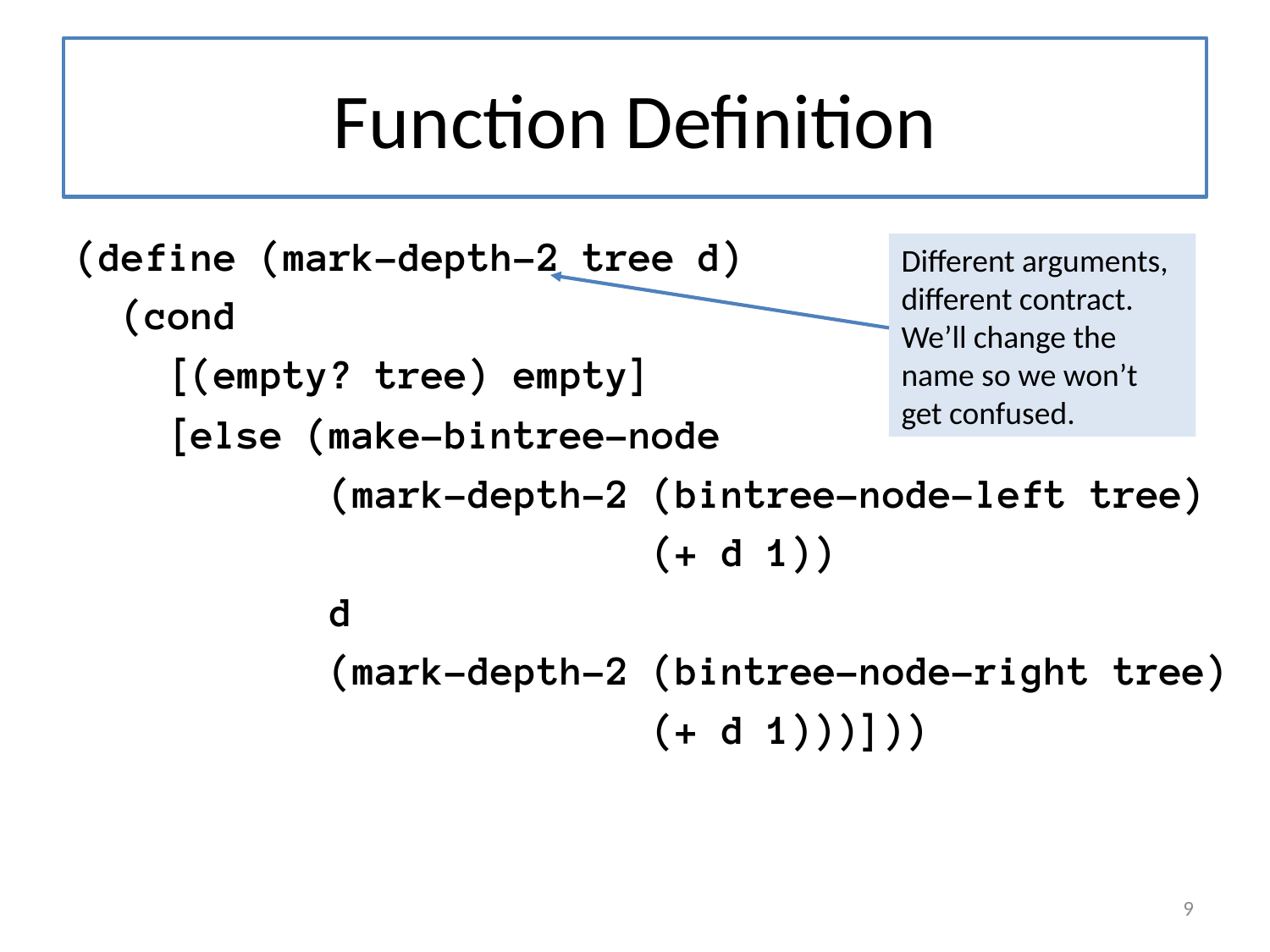

# Function Definition
(define (mark-depth-2 tree d)
  (cond
    [(empty? tree) empty]
    [else (make-bintree-node
           (mark-depth-2 (bintree-node-left tree)
                         (+ d 1))
           d
           (mark-depth-2 (bintree-node-right tree)
                         (+ d 1)))]))

Different arguments, different contract. We’ll change the name so we won’t get confused.
9